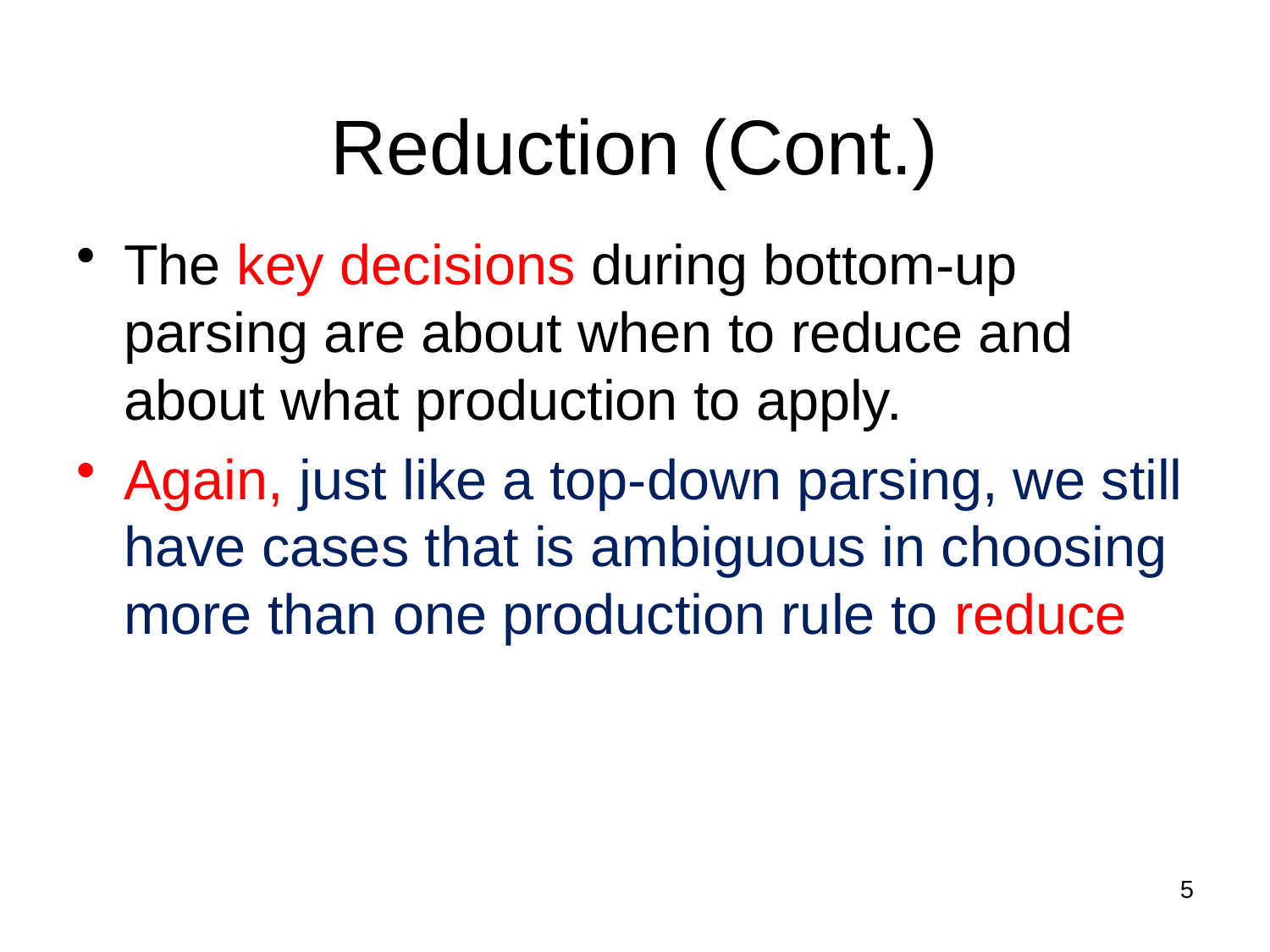

Reduction (Cont.)
The key decisions during bottom-up parsing are about when to reduce and about what production to apply.
Again, just like a top-down parsing, we still have cases that is ambiguous in choosing more than one production rule to reduce

5